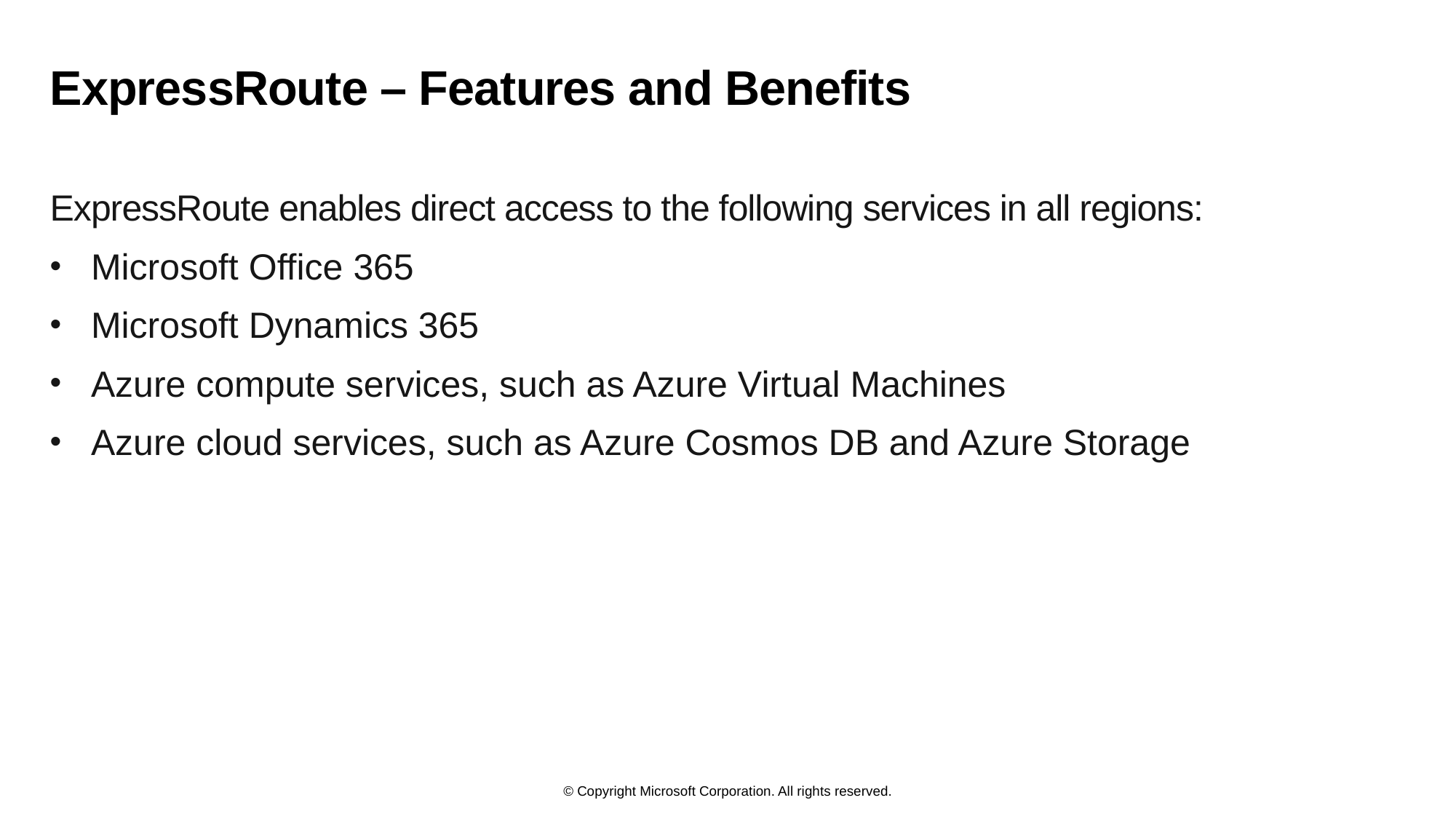

# ExpressRoute – Features and Benefits
ExpressRoute enables direct access to the following services in all regions:
Microsoft Office 365
Microsoft Dynamics 365
Azure compute services, such as Azure Virtual Machines
Azure cloud services, such as Azure Cosmos DB and Azure Storage